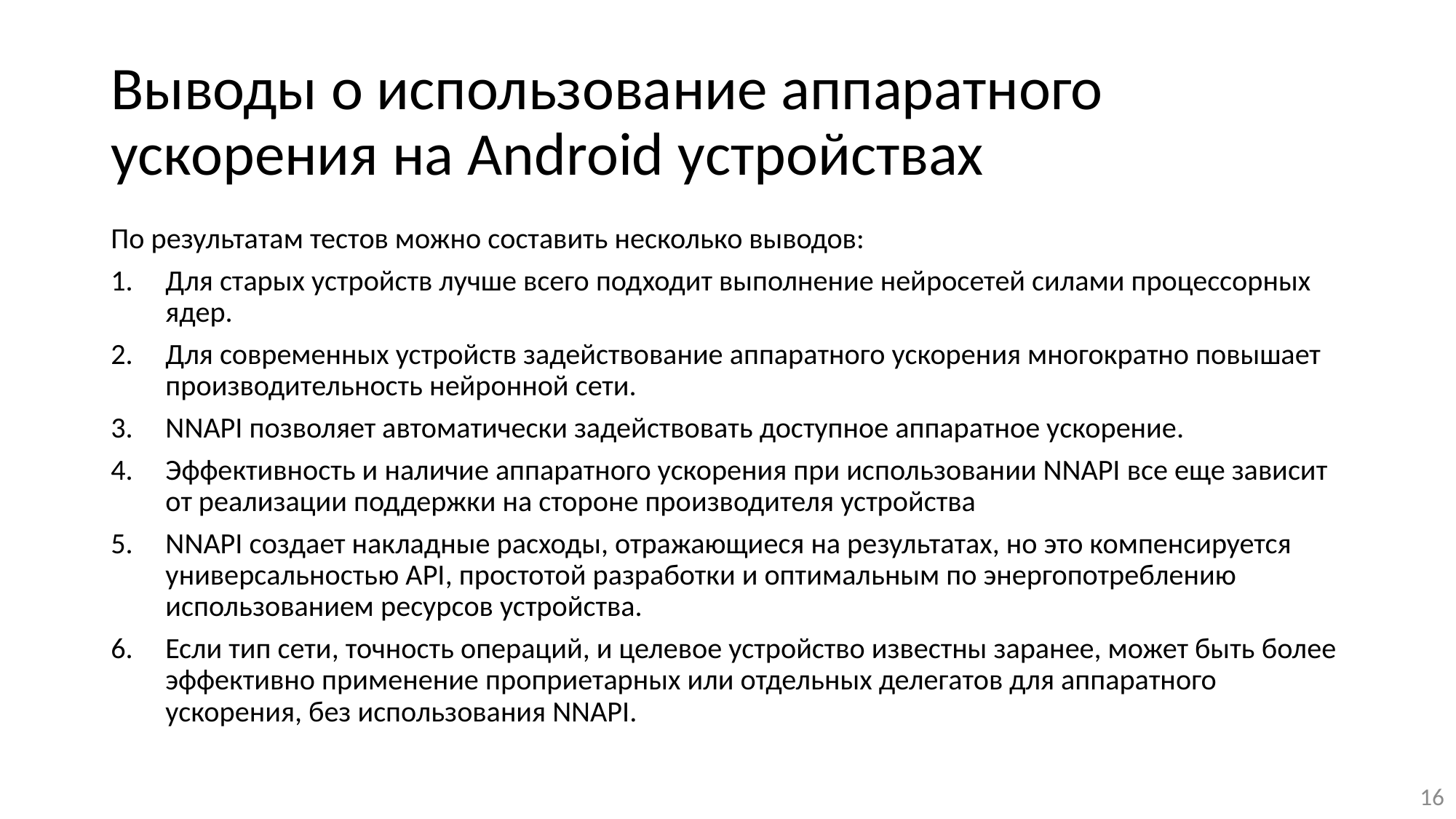

# Выводы о использование аппаратного ускорения на Android устройствах
По результатам тестов можно составить несколько выводов:
Для старых устройств лучше всего подходит выполнение нейросетей силами процессорных ядер.
Для современных устройств задействование аппаратного ускорения многократно повышает производительность нейронной сети.
NNAPI позволяет автоматически задействовать доступное аппаратное ускорение.
Эффективность и наличие аппаратного ускорения при использовании NNAPI все еще зависит от реализации поддержки на стороне производителя устройства
NNAPI создает накладные расходы, отражающиеся на результатах, но это компенсируется универсальностью API, простотой разработки и оптимальным по энергопотреблению использованием ресурсов устройства.
Если тип сети, точность операций, и целевое устройство известны заранее, может быть более эффективно применение проприетарных или отдельных делегатов для аппаратного ускорения, без использования NNAPI.

16